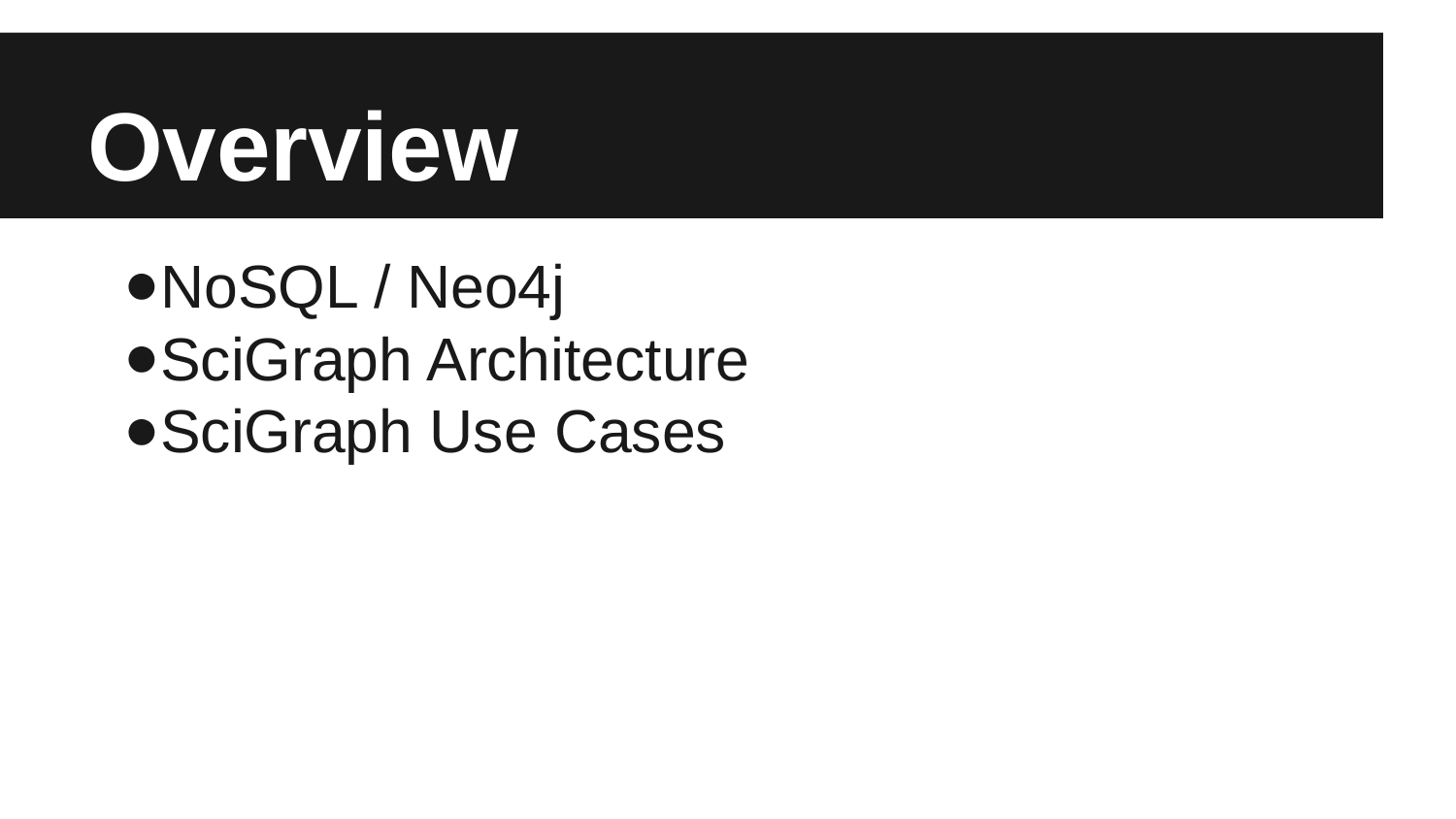

# Overview
NoSQL / Neo4j
SciGraph Architecture
SciGraph Use Cases